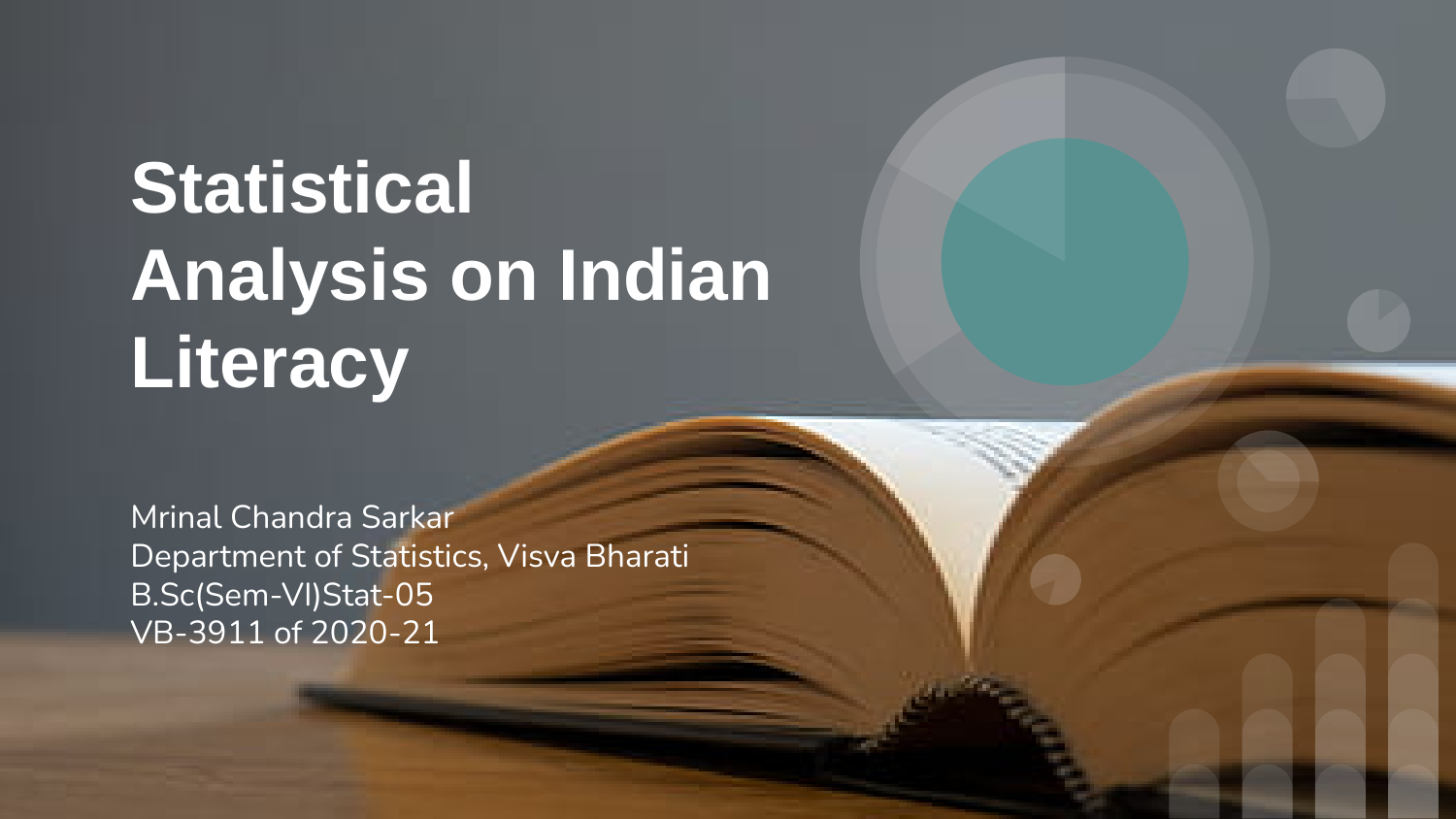

# Statistical Analysis on Indian Literacy
Mrinal Chandra Sarkar
Department of Statistics, Visva Bharati
B.Sc(Sem-VI)Stat-05
VB-3911 of 2020-21